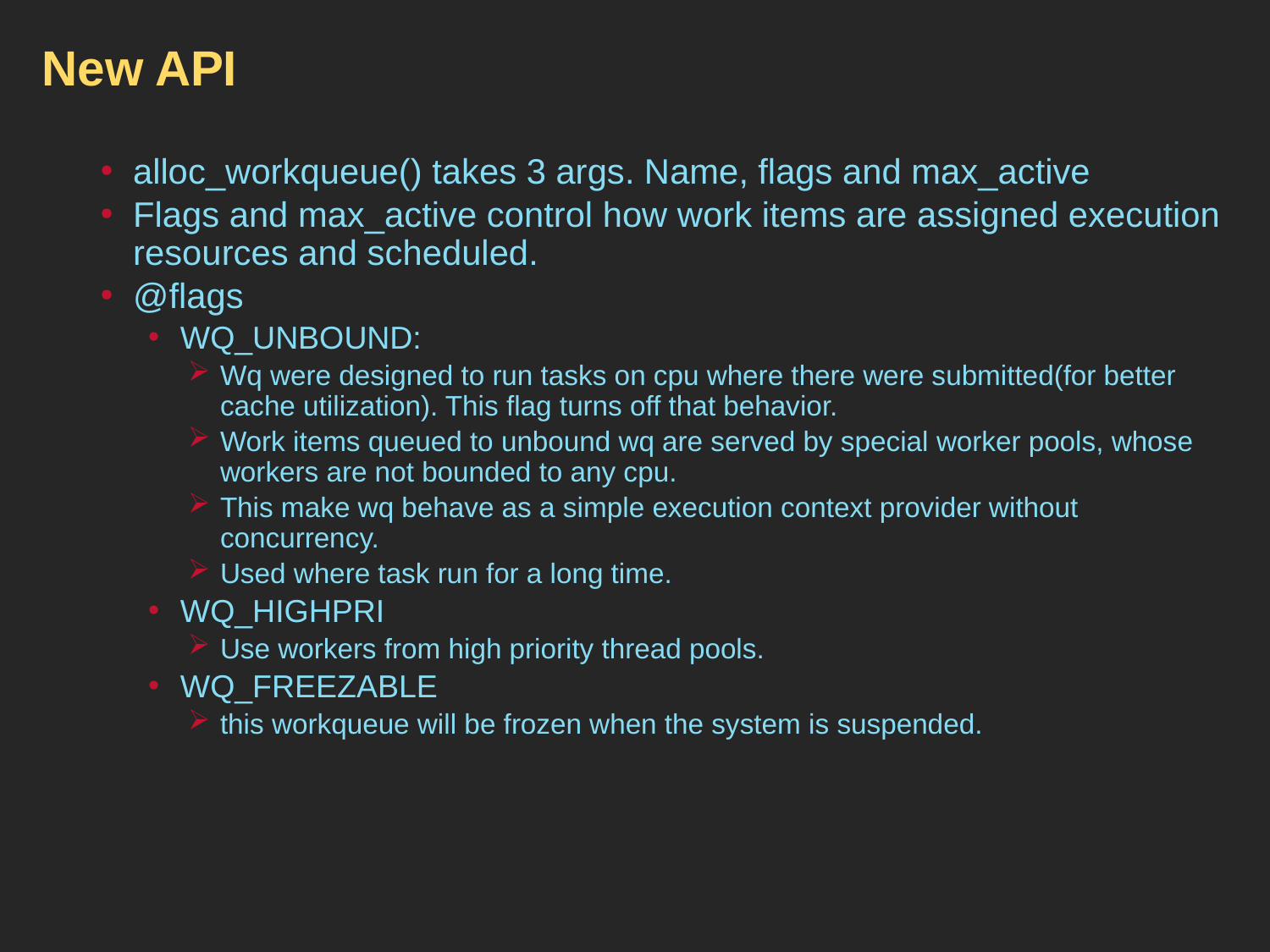

# New API
alloc_workqueue() takes 3 args. Name, flags and max_active
Flags and max_active control how work items are assigned execution resources and scheduled.
@flags
WQ_UNBOUND:
Wq were designed to run tasks on cpu where there were submitted(for better cache utilization). This flag turns off that behavior.
Work items queued to unbound wq are served by special worker pools, whose workers are not bounded to any cpu.
This make wq behave as a simple execution context provider without concurrency.
Used where task run for a long time.
WQ_HIGHPRI
Use workers from high priority thread pools.
WQ_FREEZABLE
this workqueue will be frozen when the system is suspended.